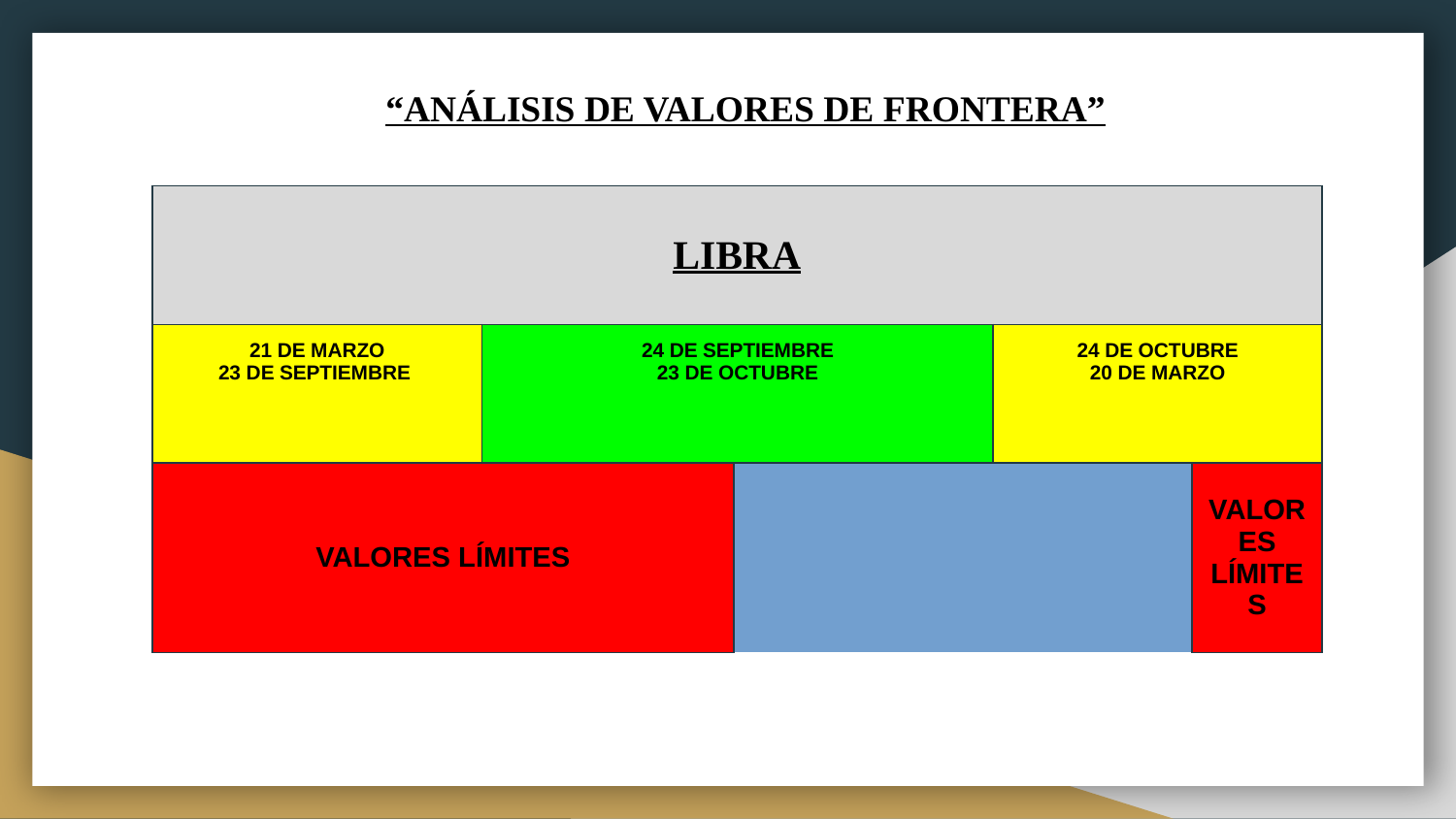

“ANÁLISIS DE VALORES DE FRONTERA”
| LIBRA |  |  |  |  |  |  |  |  |
| --- | --- | --- | --- | --- | --- | --- | --- | --- |
| 21 DE MARZO 23 DE SEPTIEMBRE |  |  | 24 DE SEPTIEMBRE 23 DE OCTUBRE |  |  |  | 24 DE OCTUBRE 20 DE MARZO |  |
| VALORES LÍMITES |  |  |  |  | VALORES LÍMITES |  |  |  |